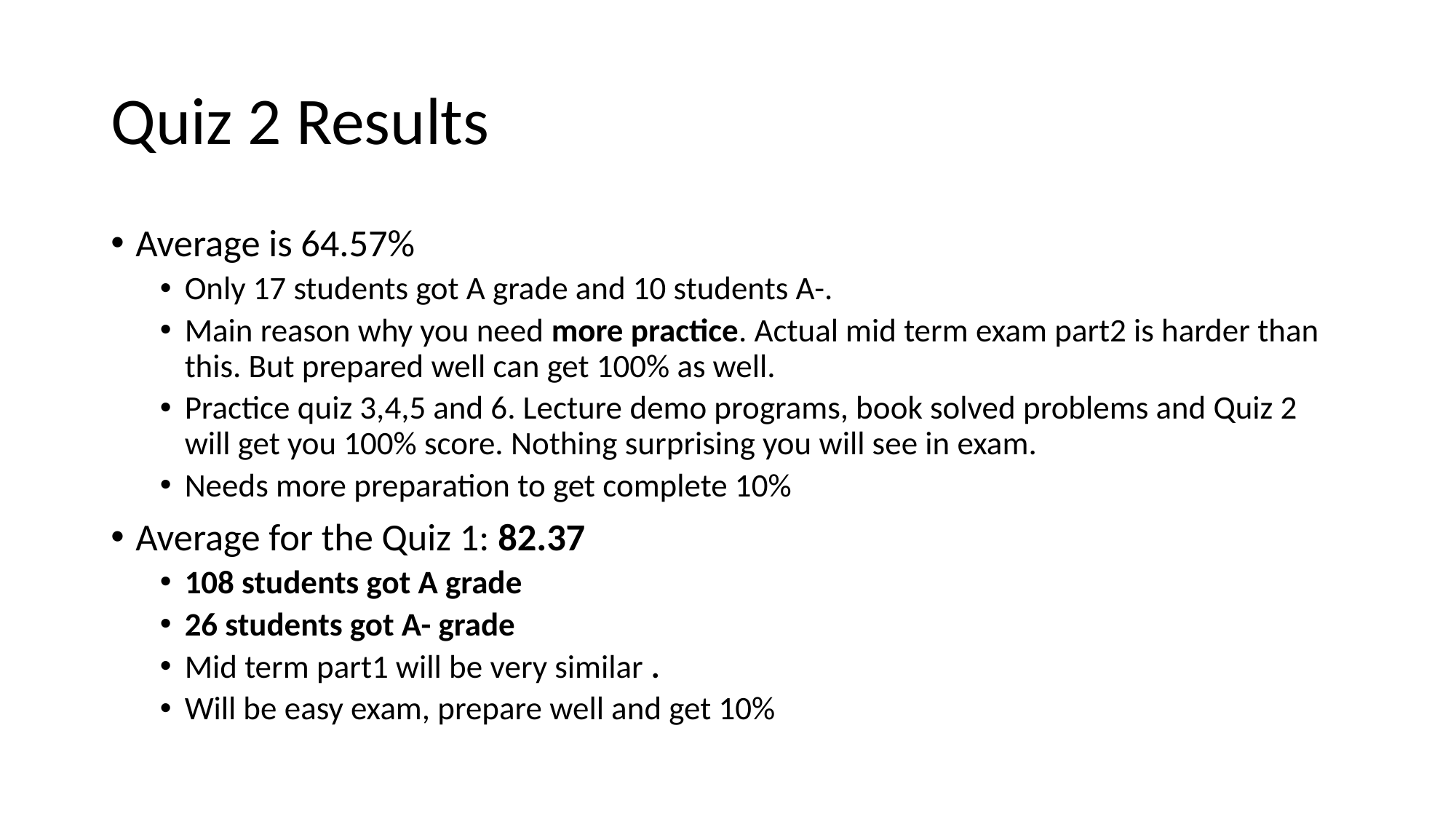

# Quiz 2 Results
Average is 64.57%
Only 17 students got A grade and 10 students A-.
Main reason why you need more practice. Actual mid term exam part2 is harder than this. But prepared well can get 100% as well.
Practice quiz 3,4,5 and 6. Lecture demo programs, book solved problems and Quiz 2 will get you 100% score. Nothing surprising you will see in exam.
Needs more preparation to get complete 10%
Average for the Quiz 1: 82.37
108 students got A grade
26 students got A- grade
Mid term part1 will be very similar .
Will be easy exam, prepare well and get 10%